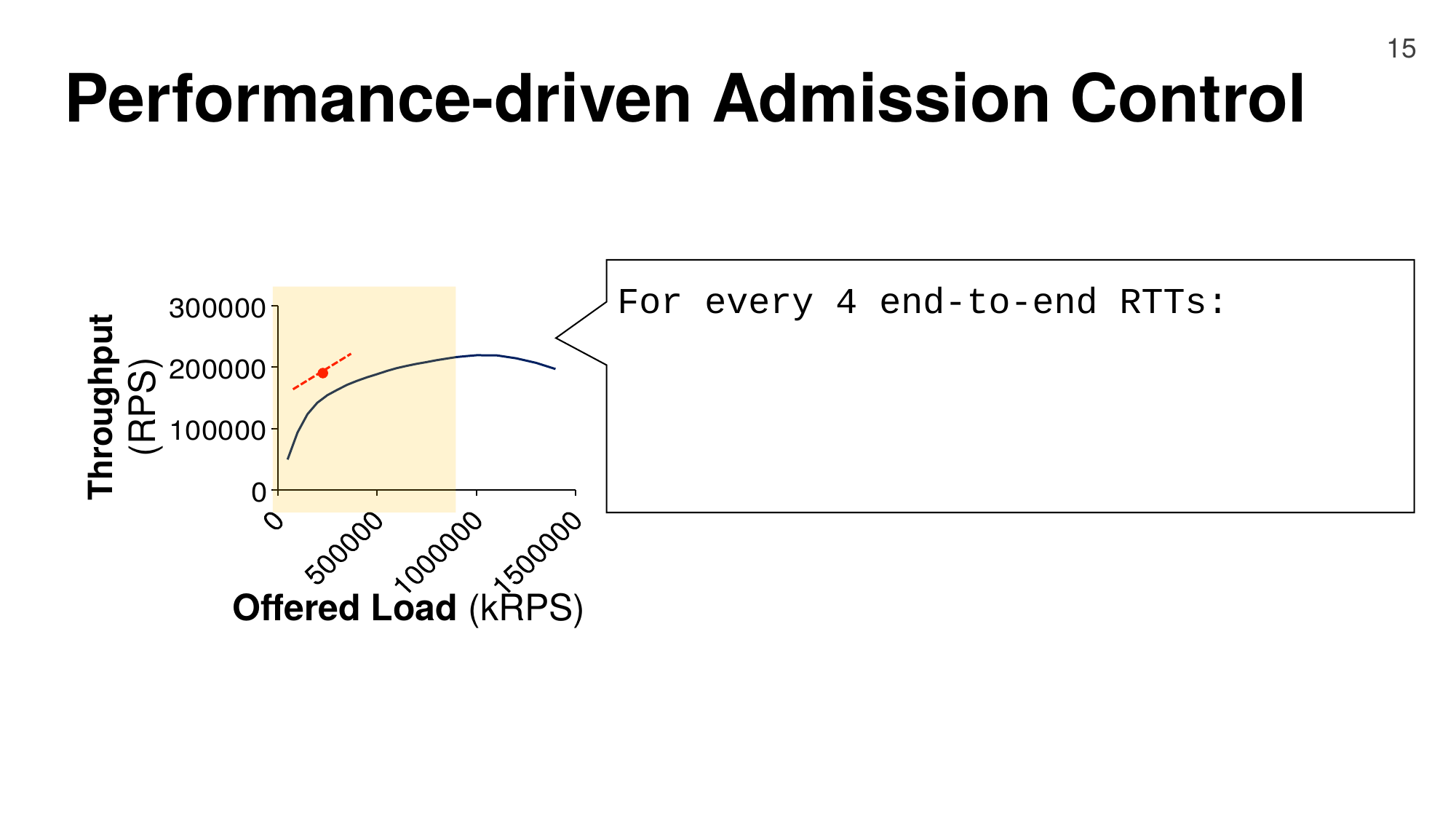

15
Performance-driven Admission Control
For every 4 end-to-end RTTs:
  if efficiency > threshold (10%):
    admit more load
  else:
    admit less load

### Chart

| Category |  |
|---|---|
Throughput
(RPS)

Offered Load (kRPS)